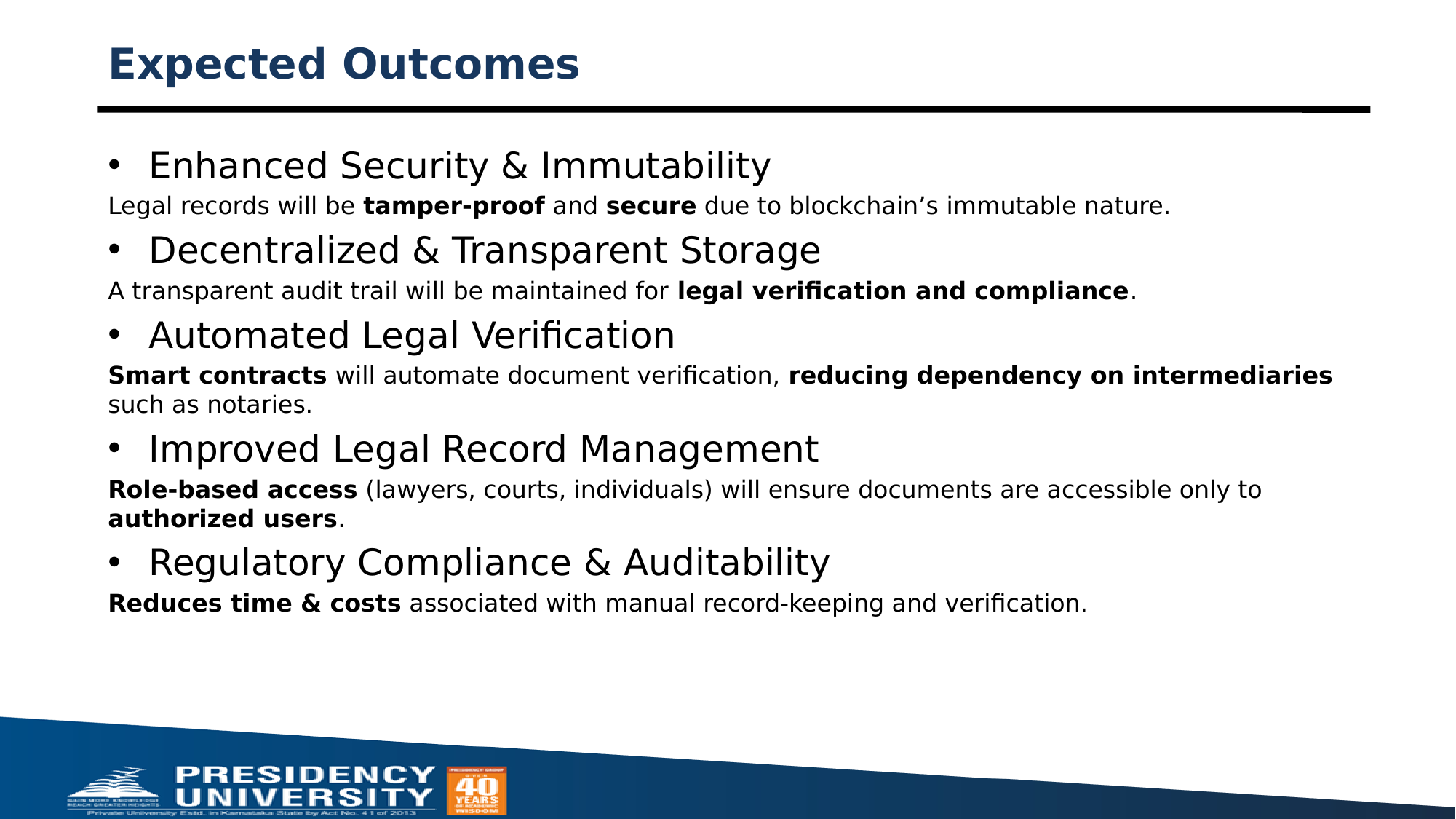

# Expected Outcomes
Enhanced Security & Immutability
Legal records will be tamper-proof and secure due to blockchain’s immutable nature.
Decentralized & Transparent Storage
A transparent audit trail will be maintained for legal verification and compliance.
Automated Legal Verification
Smart contracts will automate document verification, reducing dependency on intermediaries such as notaries.
Improved Legal Record Management
Role-based access (lawyers, courts, individuals) will ensure documents are accessible only to authorized users.
Regulatory Compliance & Auditability
Reduces time & costs associated with manual record-keeping and verification.